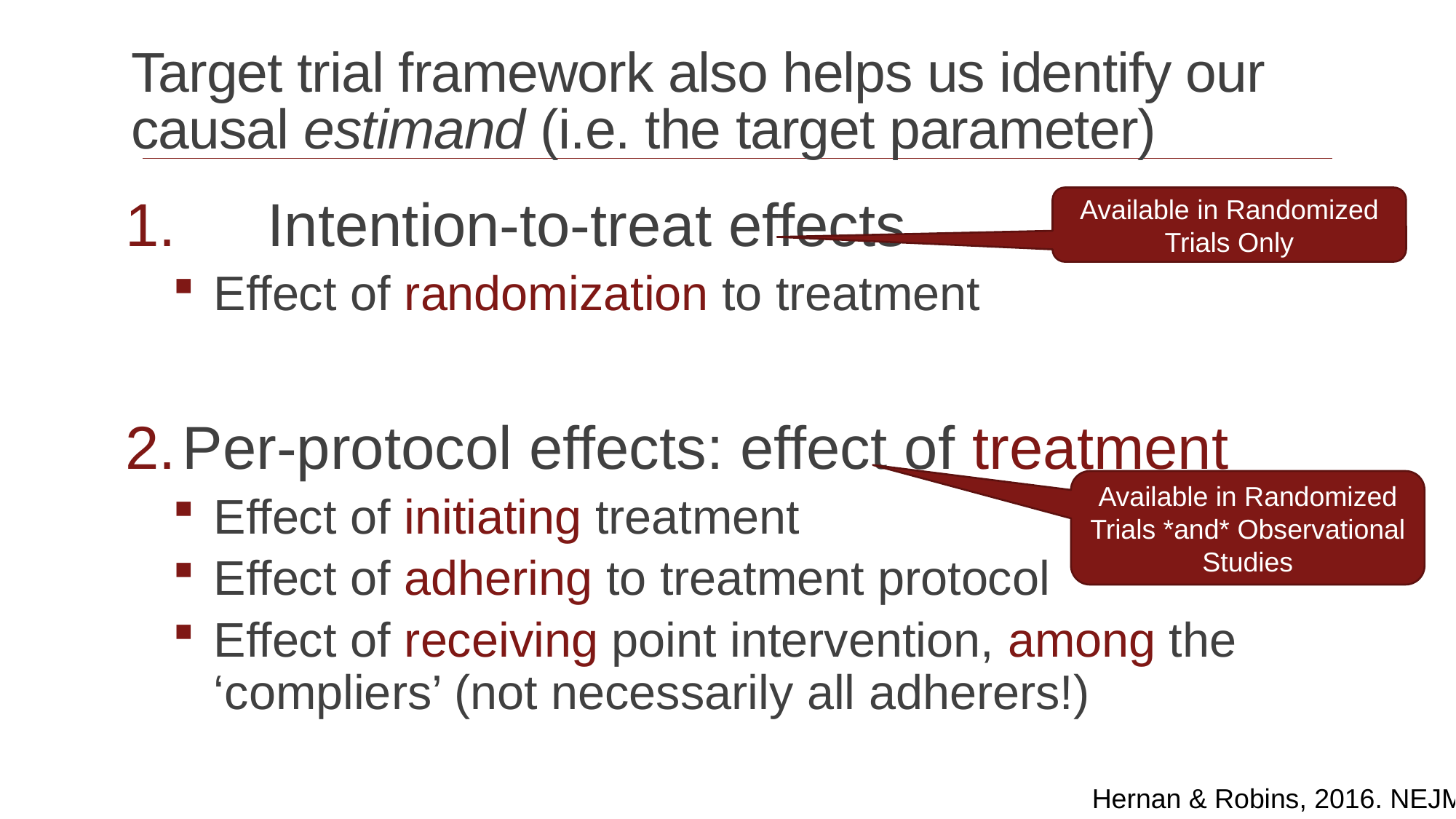

# Target trial framework also helps us identify our causal estimand (i.e. the target parameter)
Available in Randomized Trials Only
	Intention-to-treat effects
Effect of randomization to treatment

Per-protocol effects: effect of treatment
Effect of initiating treatment
Effect of adhering to treatment protocol
Effect of receiving point intervention, among the ‘compliers’ (not necessarily all adherers!)

Available in Randomized Trials *and* Observational Studies
Hernan & Robins, 2016. NEJM